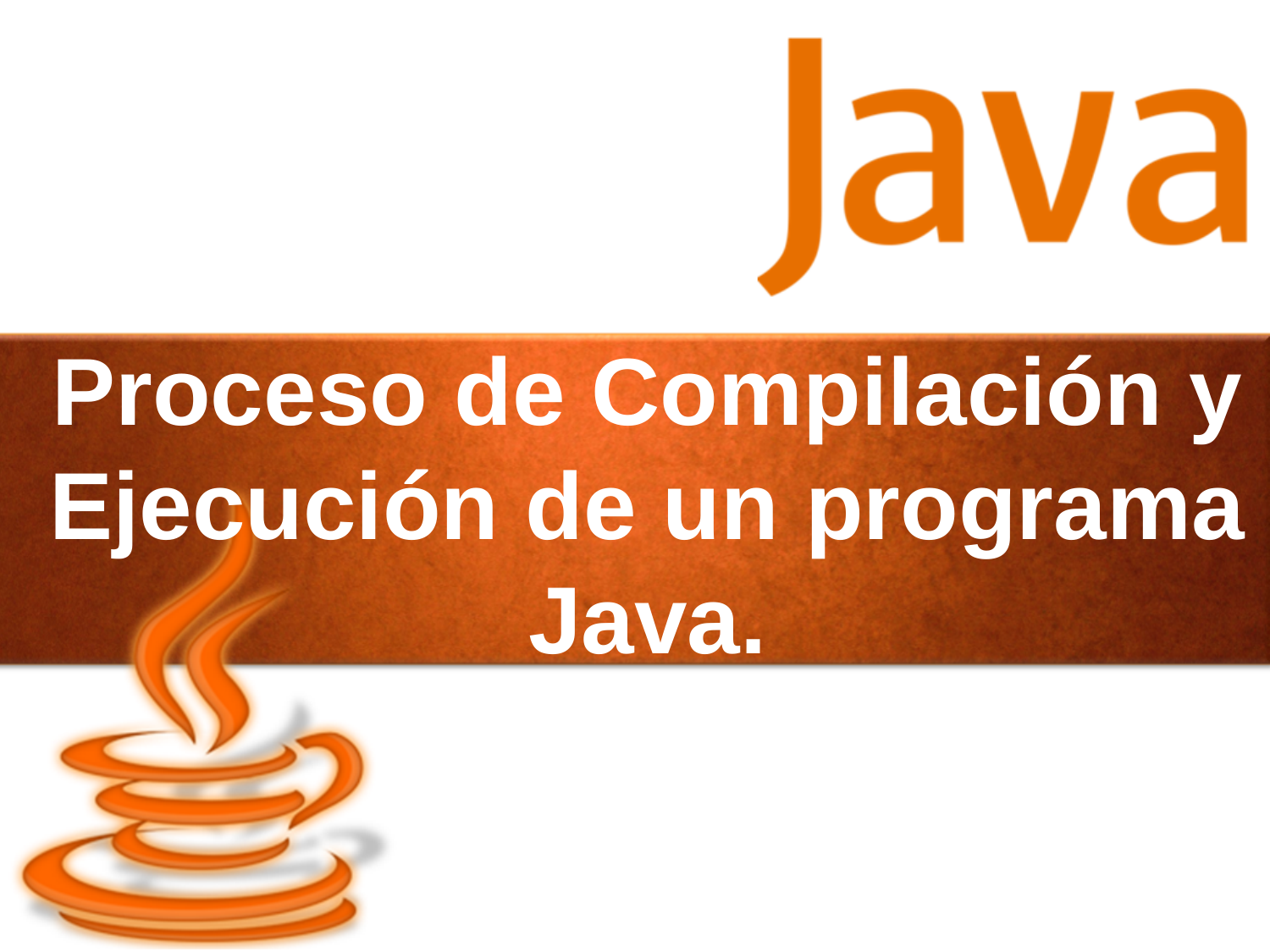

# Proceso de Compilación y Ejecución de un programa Java.